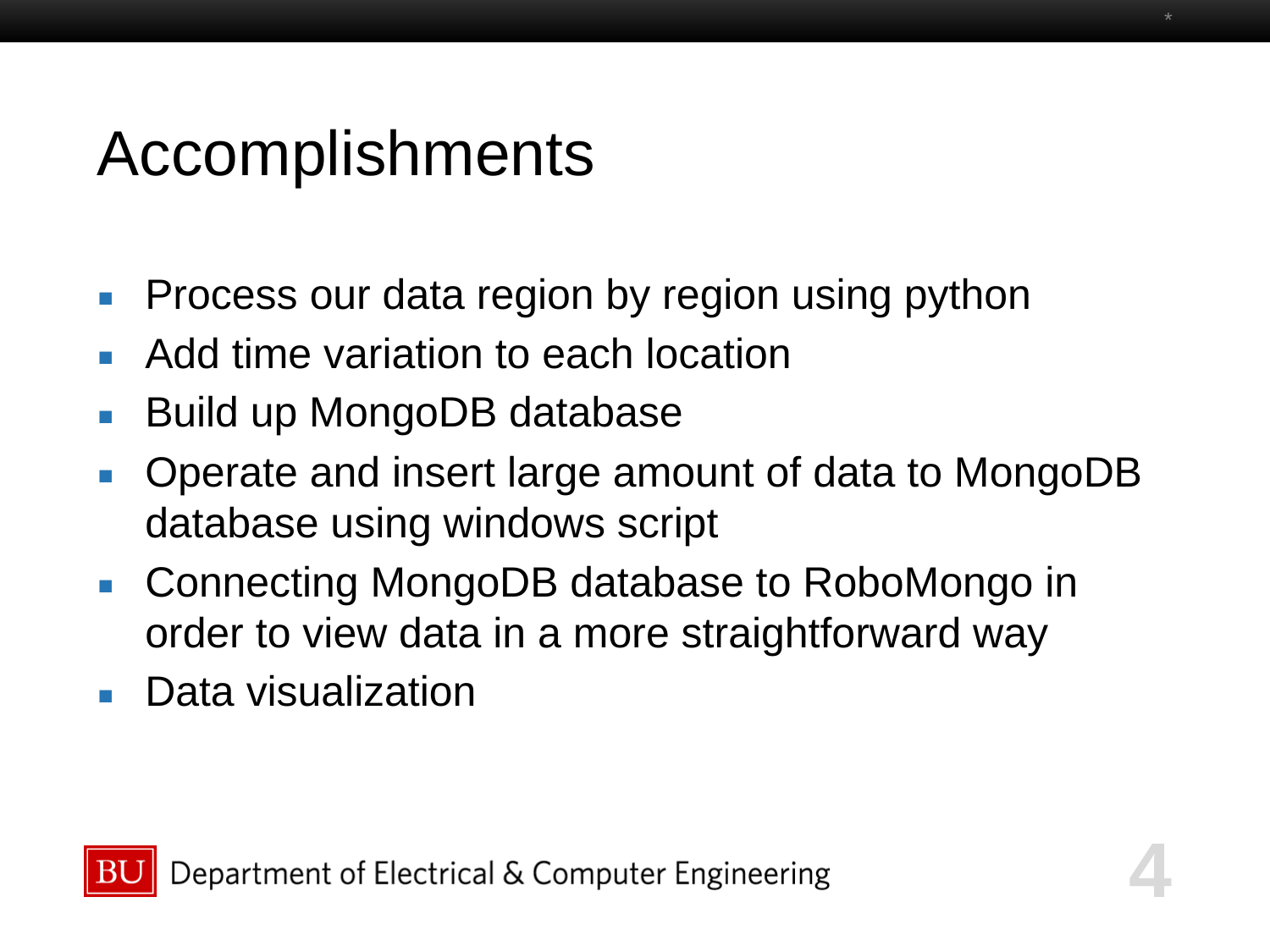

*
# Accomplishments

Process our data region by region using python
Add time variation to each location
Build up MongoDB database
Operate and insert large amount of data to MongoDB database using windows script
Connecting MongoDB database to RoboMongo in order to view data in a more straightforward way
Data visualization

4